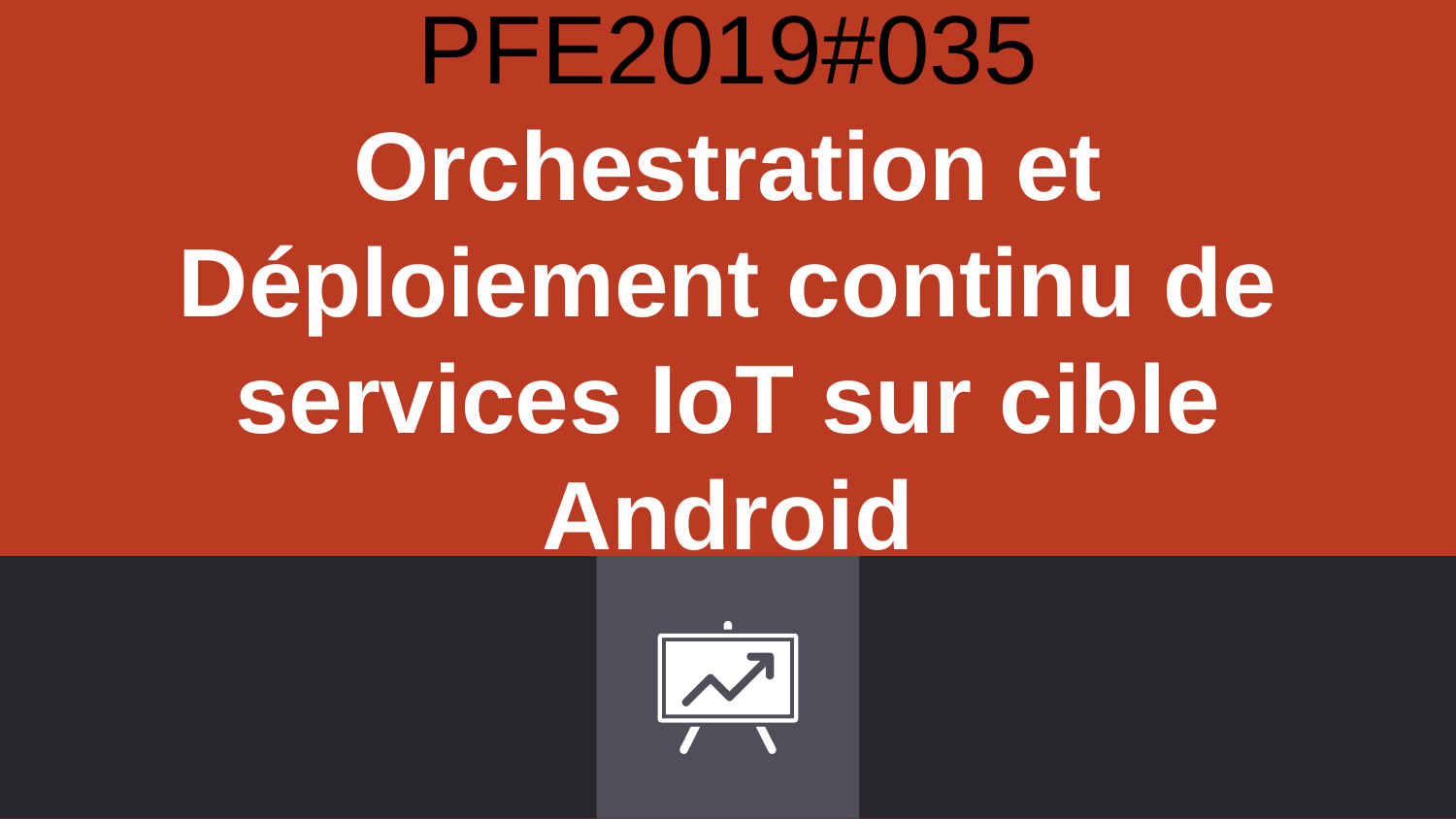

# PFE2019#035 Orchestration et Déploiement continu de services IoT sur cible Android